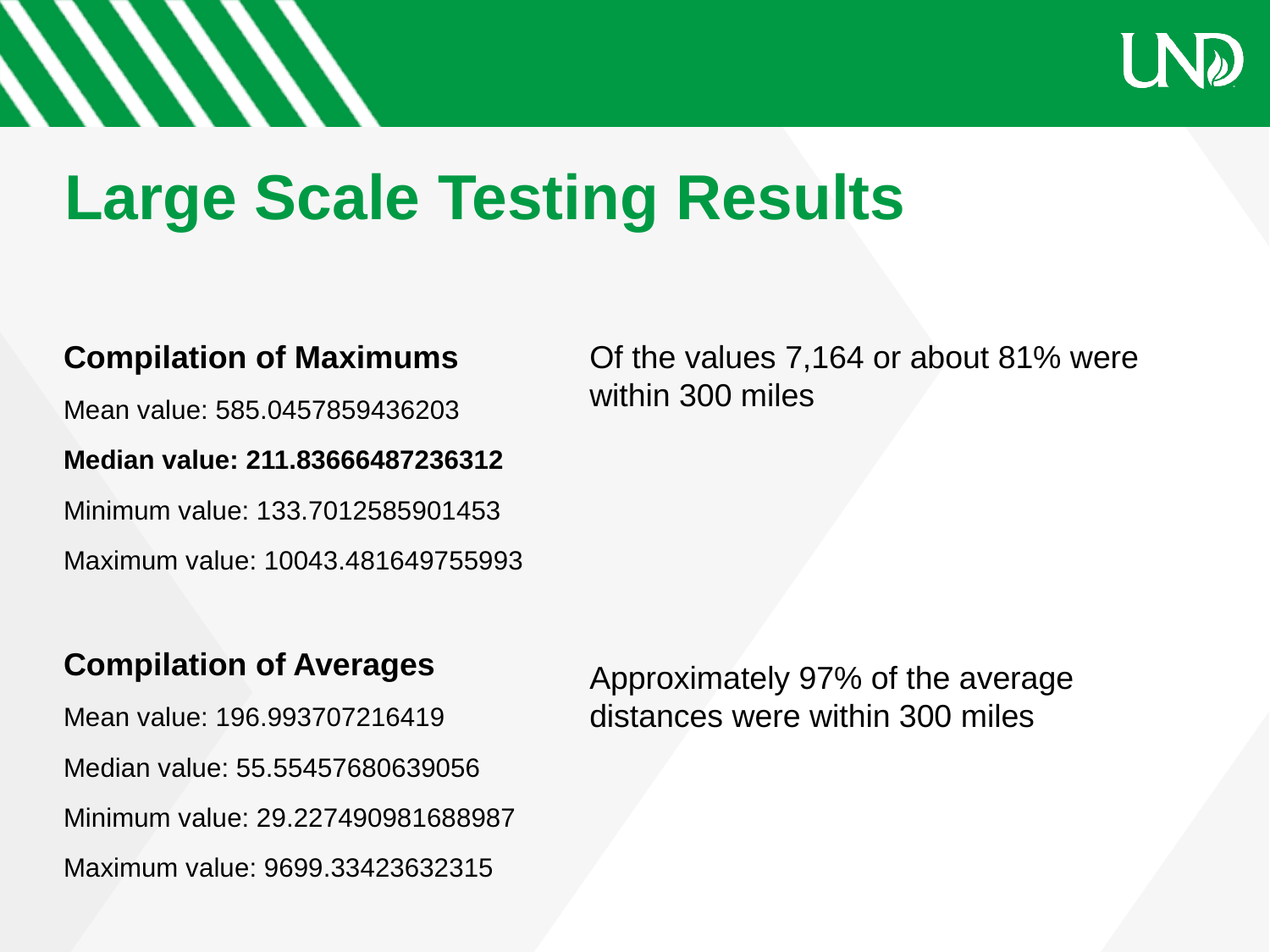

Large Scale Testing Results
# Compilation of Maximums
Mean value: 585.0457859436203
Median value: 211.83666487236312
Minimum value: 133.7012585901453
Maximum value: 10043.481649755993

Compilation of Averages
Mean value: 196.993707216419
Median value: 55.55457680639056
Minimum value: 29.227490981688987
Maximum value: 9699.33423632315
Of the values 7,164 or about 81% were within 300 miles

Approximately 97% of the average distances were within 300 miles